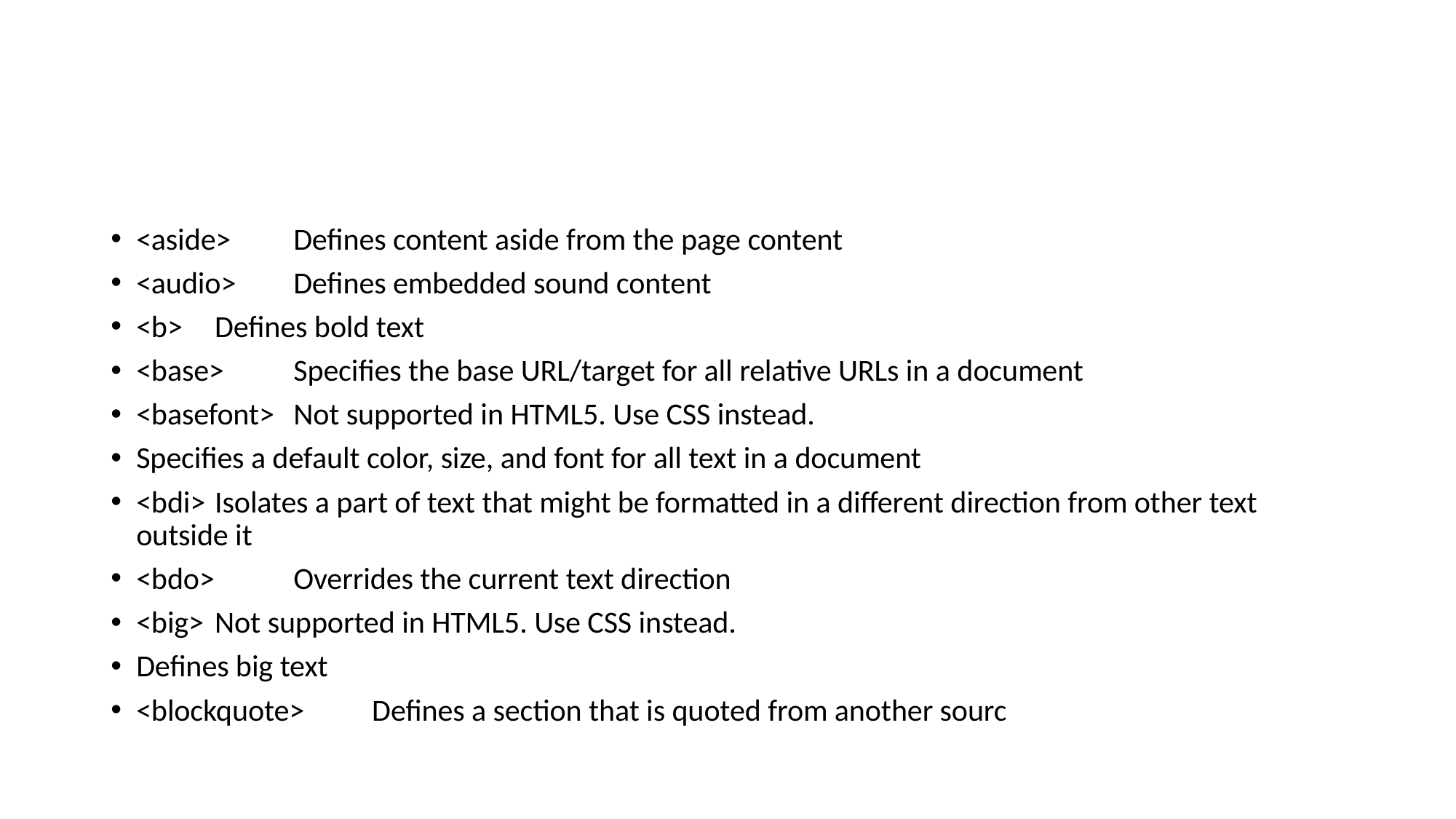

#
<aside> 	Defines content aside from the page content
<audio> 	Defines embedded sound content
<b> 	Defines bold text
<base> 	Specifies the base URL/target for all relative URLs in a document
<basefont> 	Not supported in HTML5. Use CSS instead.
Specifies a default color, size, and font for all text in a document
<bdi> 	Isolates a part of text that might be formatted in a different direction from other text outside it
<bdo> 	Overrides the current text direction
<big> 	Not supported in HTML5. Use CSS instead.
Defines big text
<blockquote> 	Defines a section that is quoted from another sourc